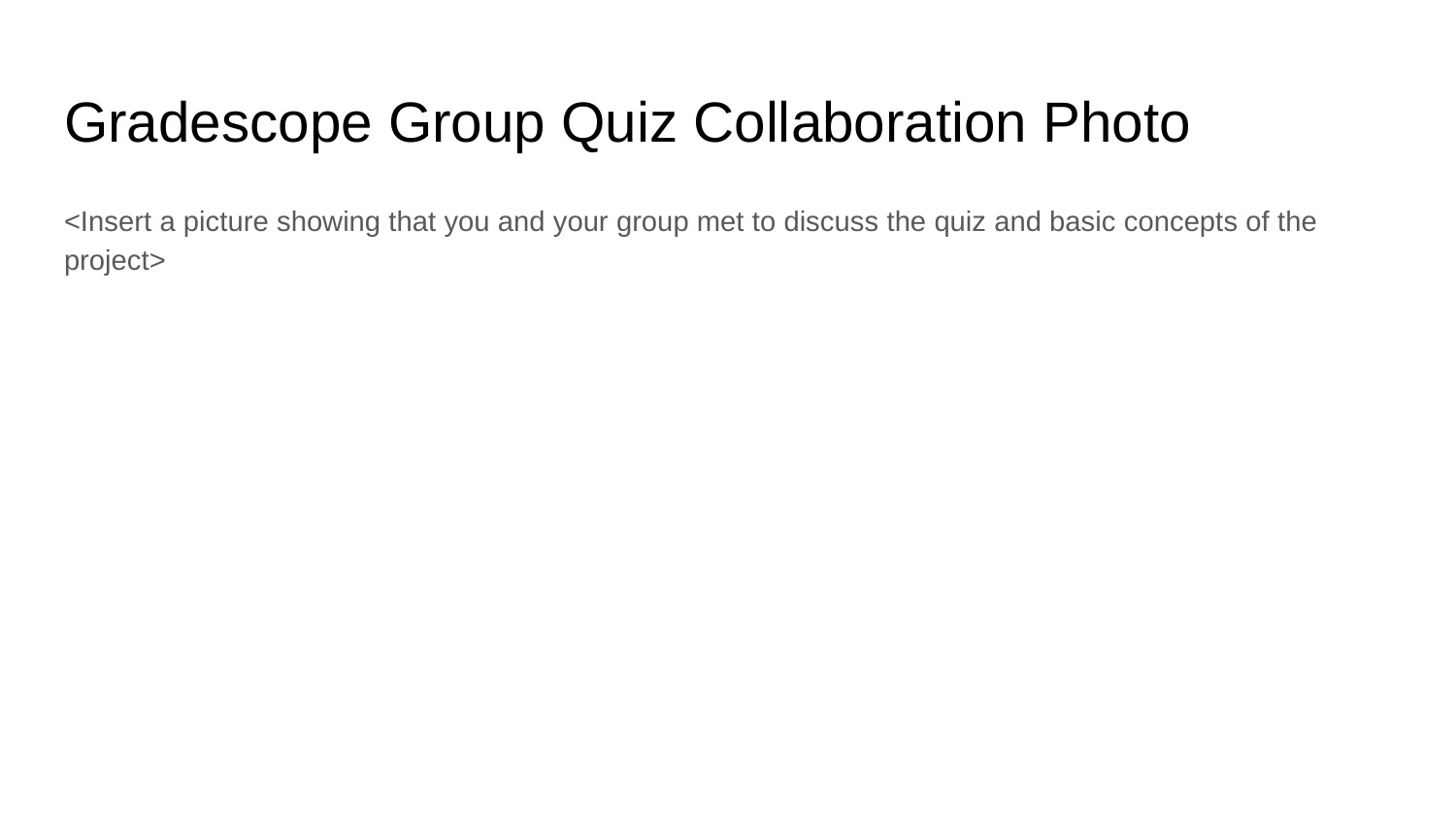

# Gradescope Group Quiz Collaboration Photo
<Insert a picture showing that you and your group met to discuss the quiz and basic concepts of the project>